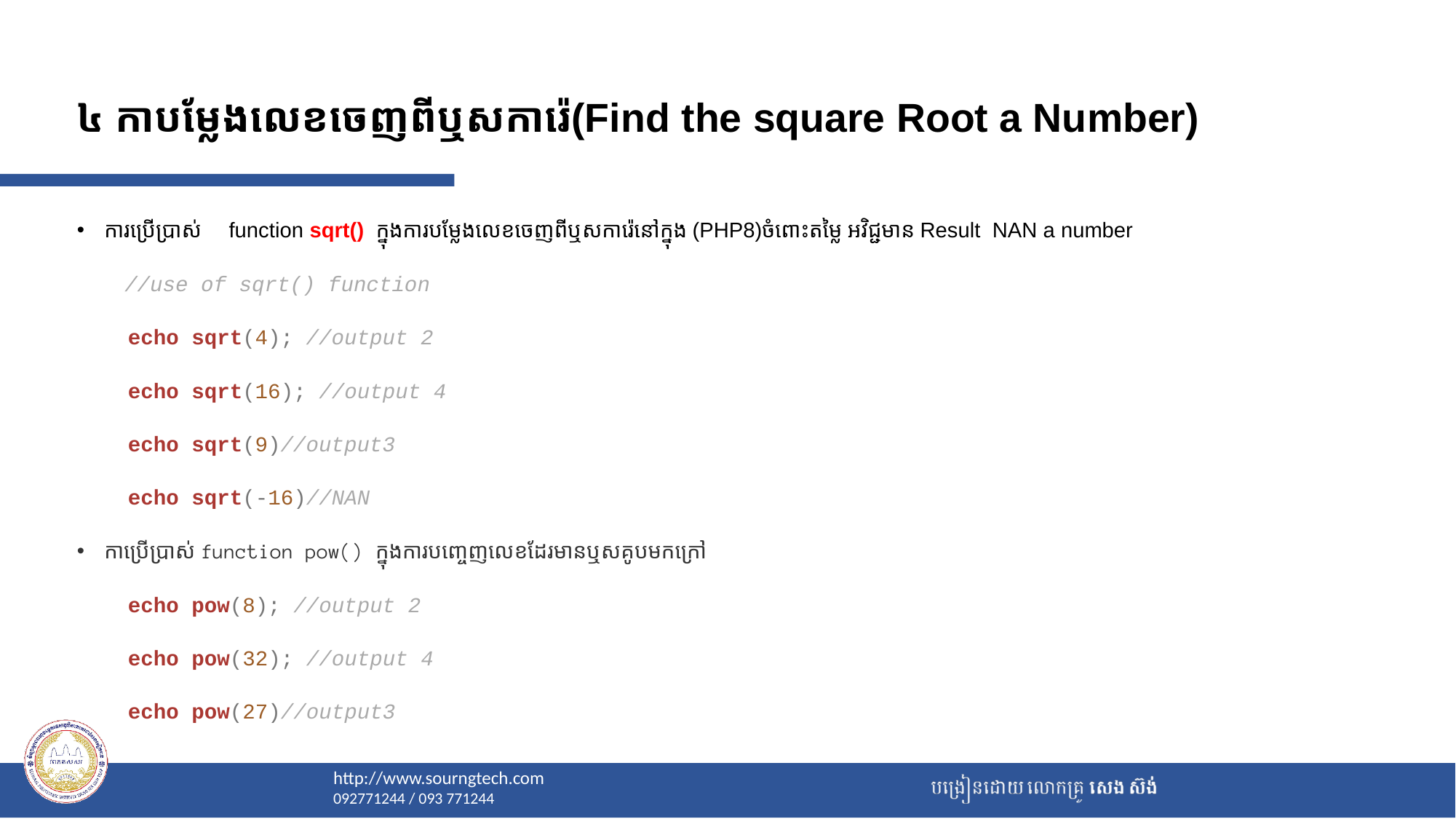

# ៤​ កាបម្លែងលេខចេញពីឬសការ៉េ(Find the square Root a Number)
ការប្រើប្រាស់     function sqrt()  ក្នុងការបម្លែងលេខចេញពីឬសការ៉េនៅក្នុង​ (PHP8)​ចំពោះតម្លៃ អវិជ្ជមាន Result  NAN a number
    //use of sqrt() function
    echo sqrt(4); //output 2
    echo sqrt(16); //output 4
    echo sqrt(9)//output3
    echo sqrt(-16)//NAN
កាប្រើប្រាស់ function pow() ក្នុងការបញ្ចេញលេខដែរមានឬសគូបមកក្រៅ
    echo pow(8); //output 2
    echo pow(32); //output 4
    echo pow(27)//output3